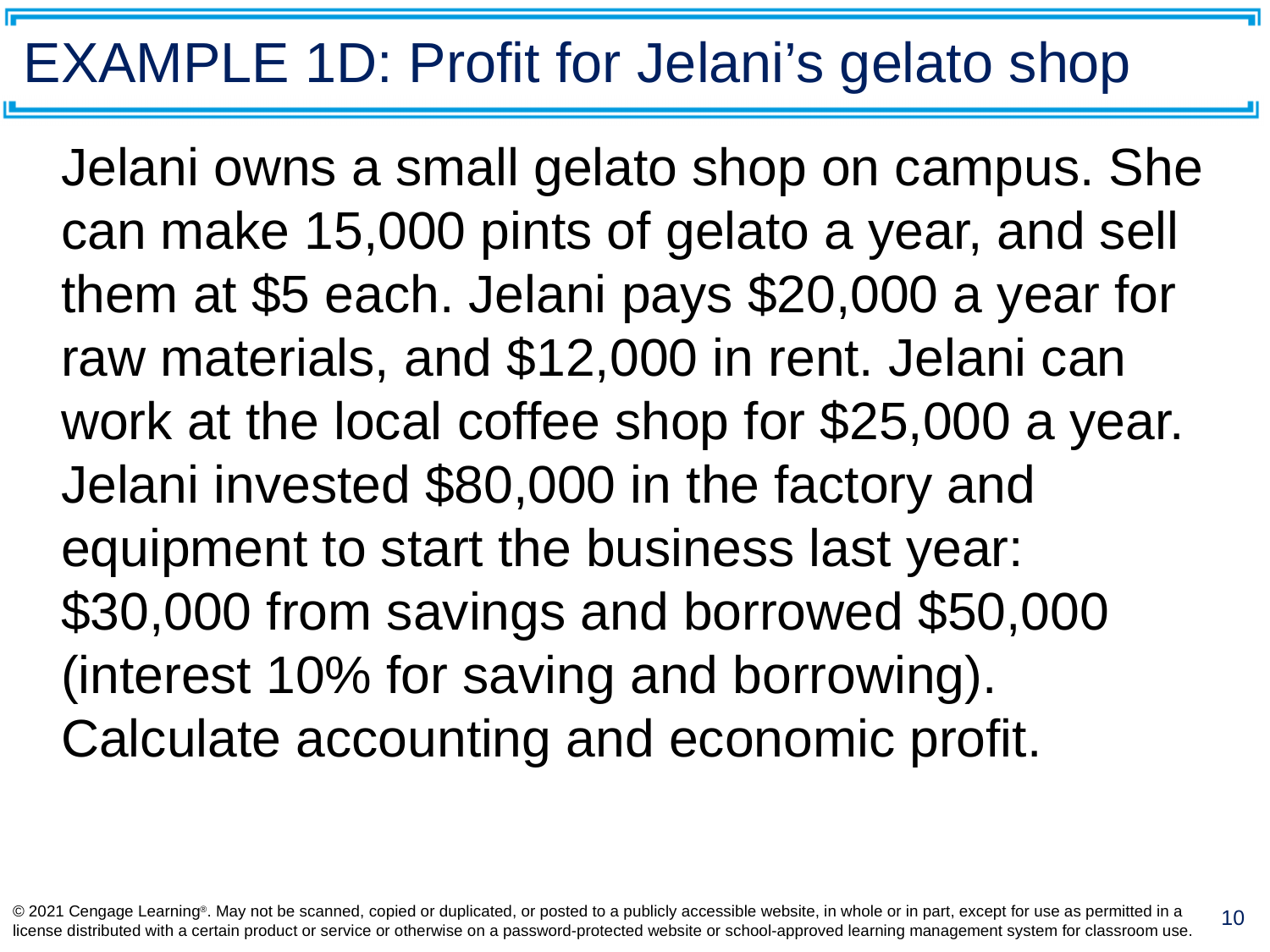

# EXAMPLE 1D: Profit for Jelani’s gelato shop
Jelani owns a small gelato shop on campus. She can make 15,000 pints of gelato a year, and sell them at $5 each. Jelani pays $20,000 a year for raw materials, and $12,000 in rent. Jelani can work at the local coffee shop for $25,000 a year. Jelani invested $80,000 in the factory and equipment to start the business last year: $30,000 from savings and borrowed $50,000 (interest 10% for saving and borrowing). Calculate accounting and economic profit.
© 2021 Cengage Learning®. May not be scanned, copied or duplicated, or posted to a publicly accessible website, in whole or in part, except for use as permitted in a license distributed with a certain product or service or otherwise on a password-protected website or school-approved learning management system for classroom use.
10